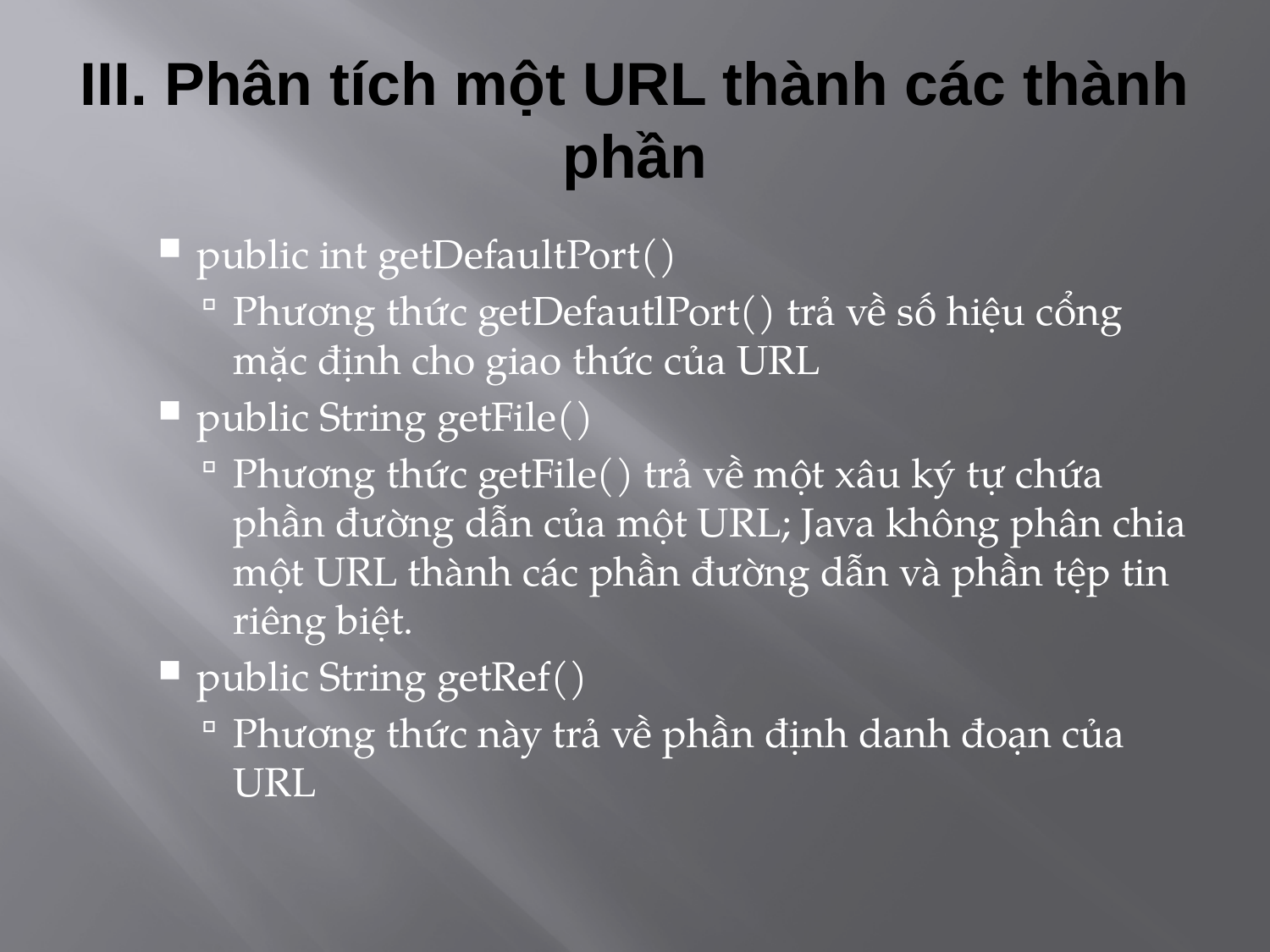

# III. Phân tích một URL thành các thành phần
public int getDefaultPort()
Phương thức getDefautlPort() trả về số hiệu cổng mặc định cho giao thức của URL
public String getFile()
Phương thức getFile() trả về một xâu ký tự chứa phần đường dẫn của một URL; Java không phân chia một URL thành các phần đường dẫn và phần tệp tin riêng biệt.
public String getRef()
Phương thức này trả về phần định danh đoạn của URL